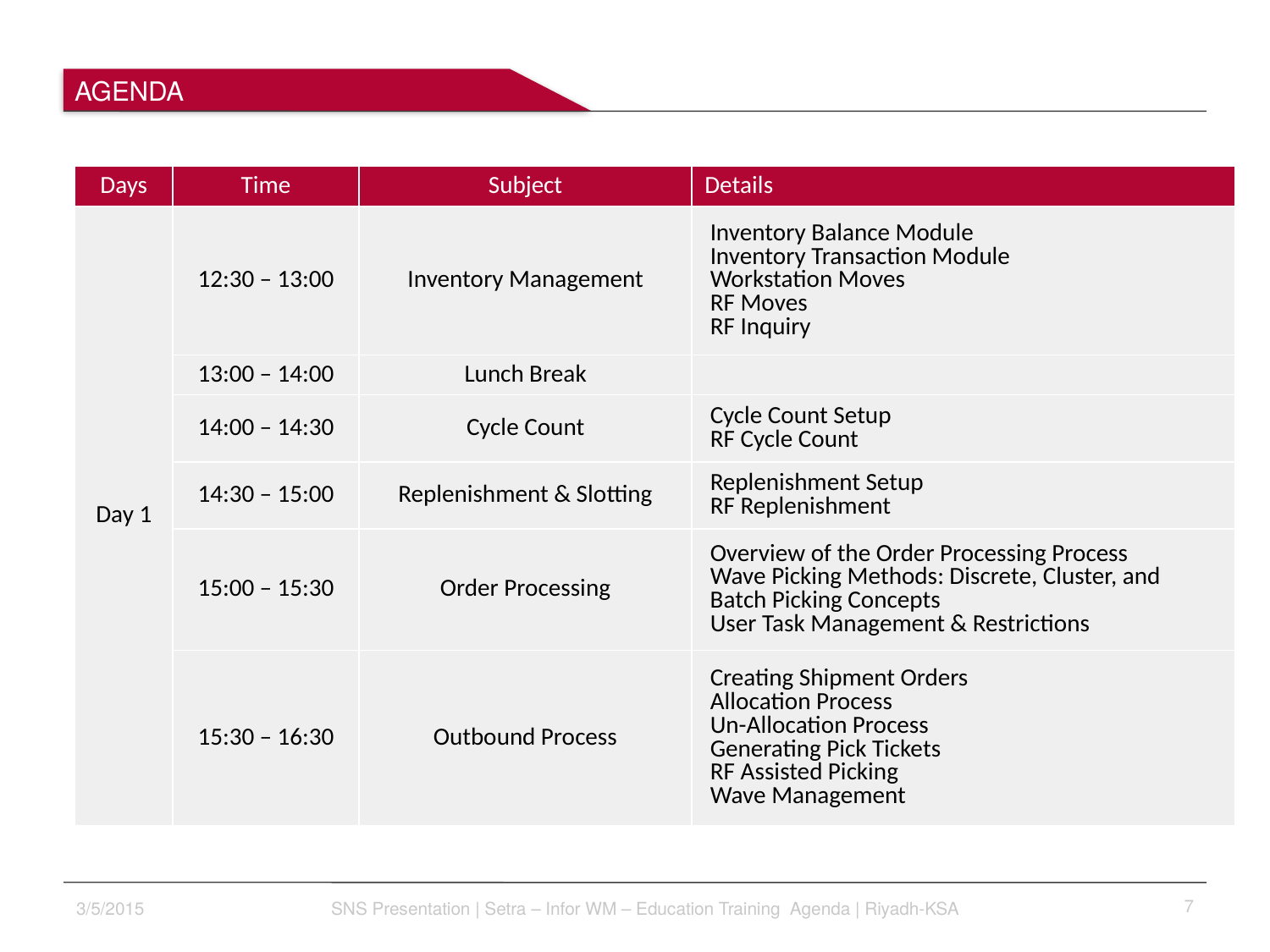

AGENDA
| Days | Time | Subject | Details |
| --- | --- | --- | --- |
| Day 1 | 12:30 – 13:00 | Inventory Management | Inventory Balance Module Inventory Transaction Module Workstation Moves RF Moves RF Inquiry |
|  | 13:00 – 14:00 | Lunch Break |  |
|  | 14:00 – 14:30 | Cycle Count | Cycle Count Setup RF Cycle Count |
|  | 14:30 – 15:00 | Replenishment & Slotting | Replenishment Setup RF Replenishment |
|  | 15:00 – 15:30 | Order Processing | Overview of the Order Processing Process Wave Picking Methods: Discrete, Cluster, and Batch Picking Concepts User Task Management & Restrictions |
|  | 15:30 – 16:30 | Outbound Process | Creating Shipment Orders Allocation Process Un-Allocation Process Generating Pick Tickets RF Assisted Picking Wave Management |
3/5/2015
SNS Presentation | Setra – Infor WM – Education Training  Agenda | Riyadh-KSA
7